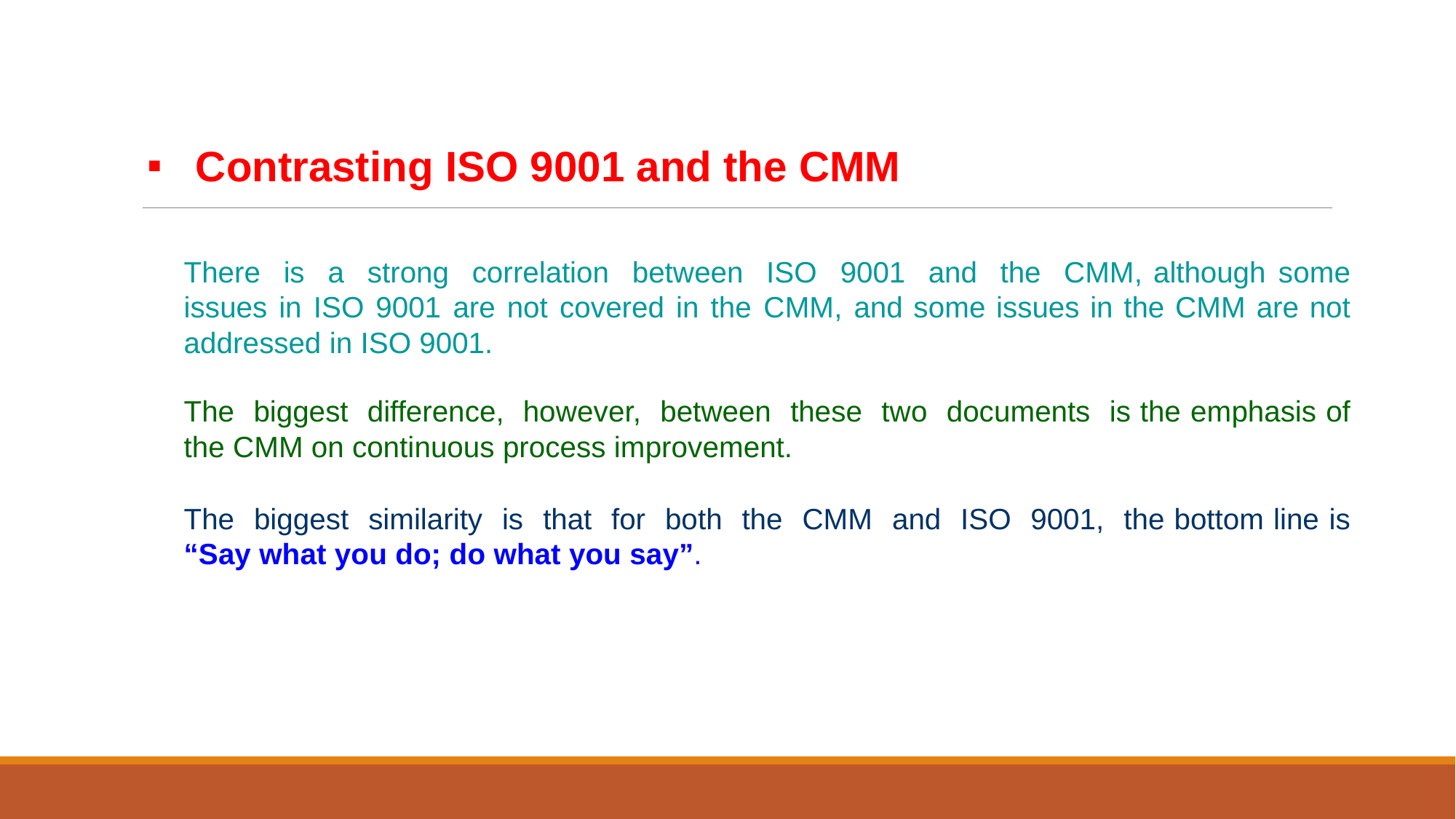

Contrasting ISO 9001 and the CMM

There  is  a  strong  correlation  between  ISO  9001  and  the  CMM, although some issues in ISO 9001 are not covered in the CMM, and some issues in the CMM are not addressed in ISO 9001.

The  biggest  difference,  however,  between  these  two  documents  is the emphasis of the CMM on continuous process improvement.

The  biggest  similarity  is  that  for  both  the  CMM  and  ISO  9001,  the bottom line is “Say what you do; do what you say”.